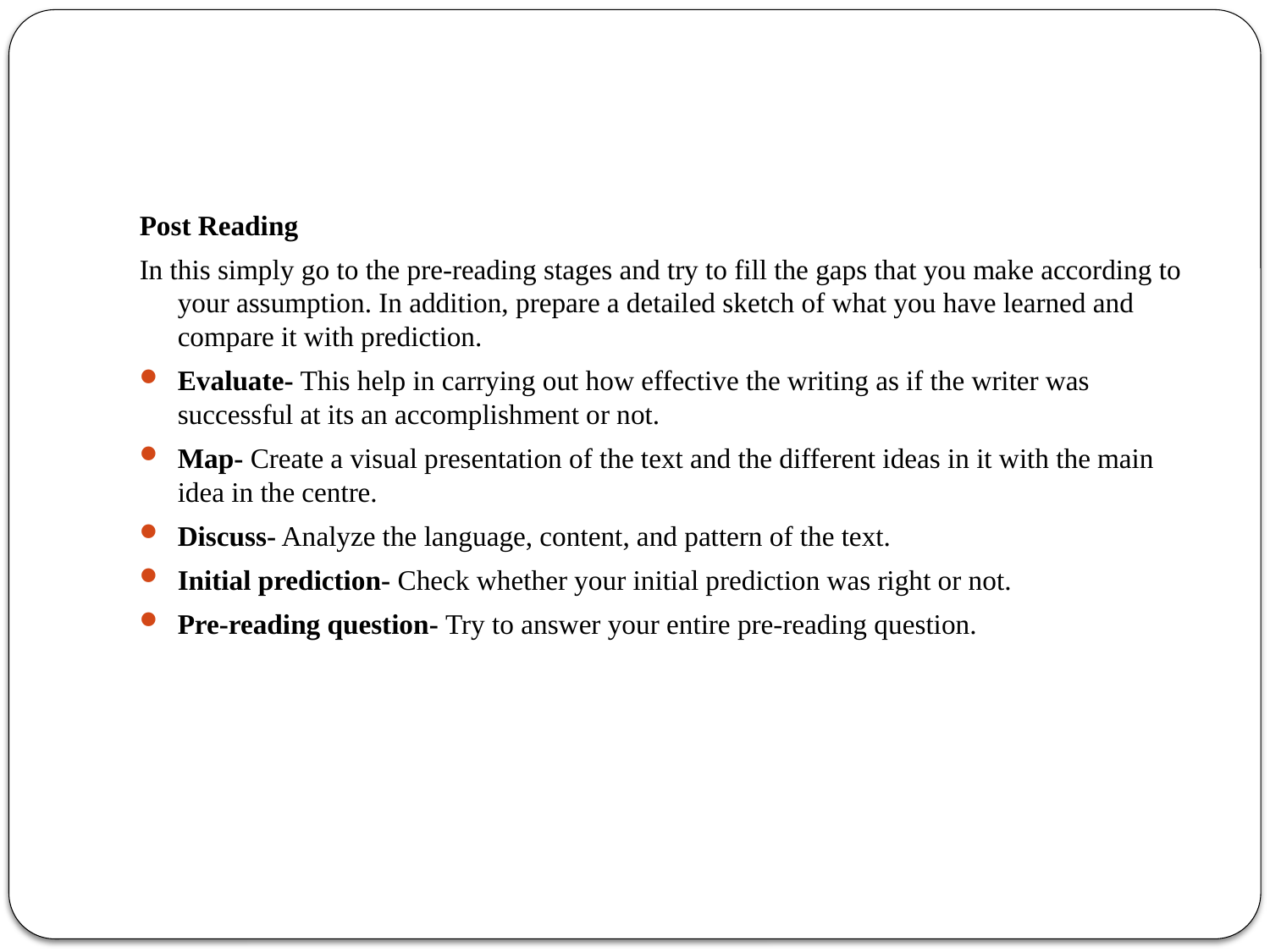

#
Post Reading
In this simply go to the pre-reading stages and try to fill the gaps that you make according to your assumption. In addition, prepare a detailed sketch of what you have learned and compare it with prediction.
Evaluate- This help in carrying out how effective the writing as if the writer was successful at its an accomplishment or not.
Map- Create a visual presentation of the text and the different ideas in it with the main idea in the centre.
Discuss- Analyze the language, content, and pattern of the text.
Initial prediction- Check whether your initial prediction was right or not.
Pre-reading question- Try to answer your entire pre-reading question.